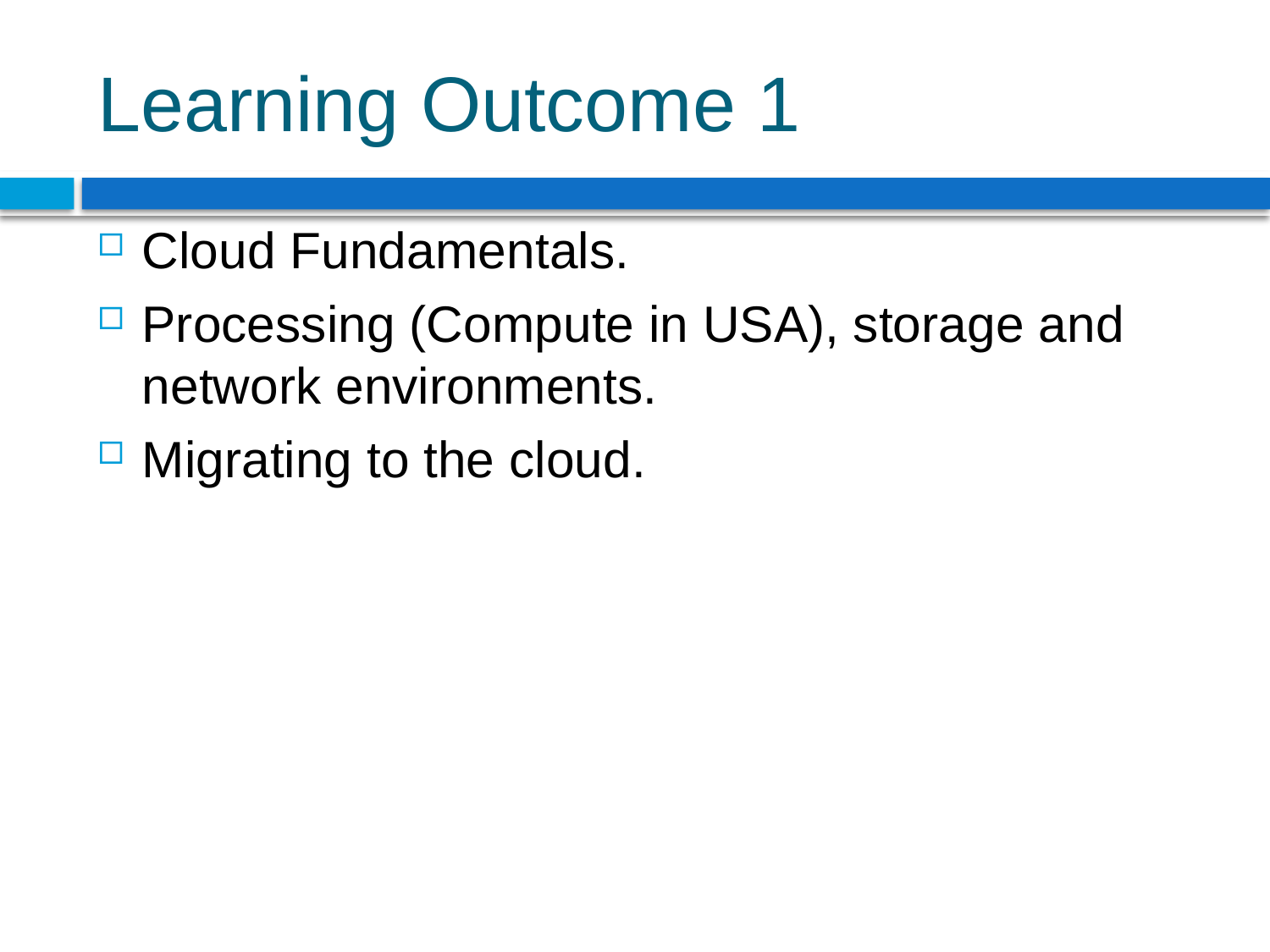

# Learning Outcome 1
Cloud Fundamentals.
Processing (Compute in USA), storage and network environments.
Migrating to the cloud.